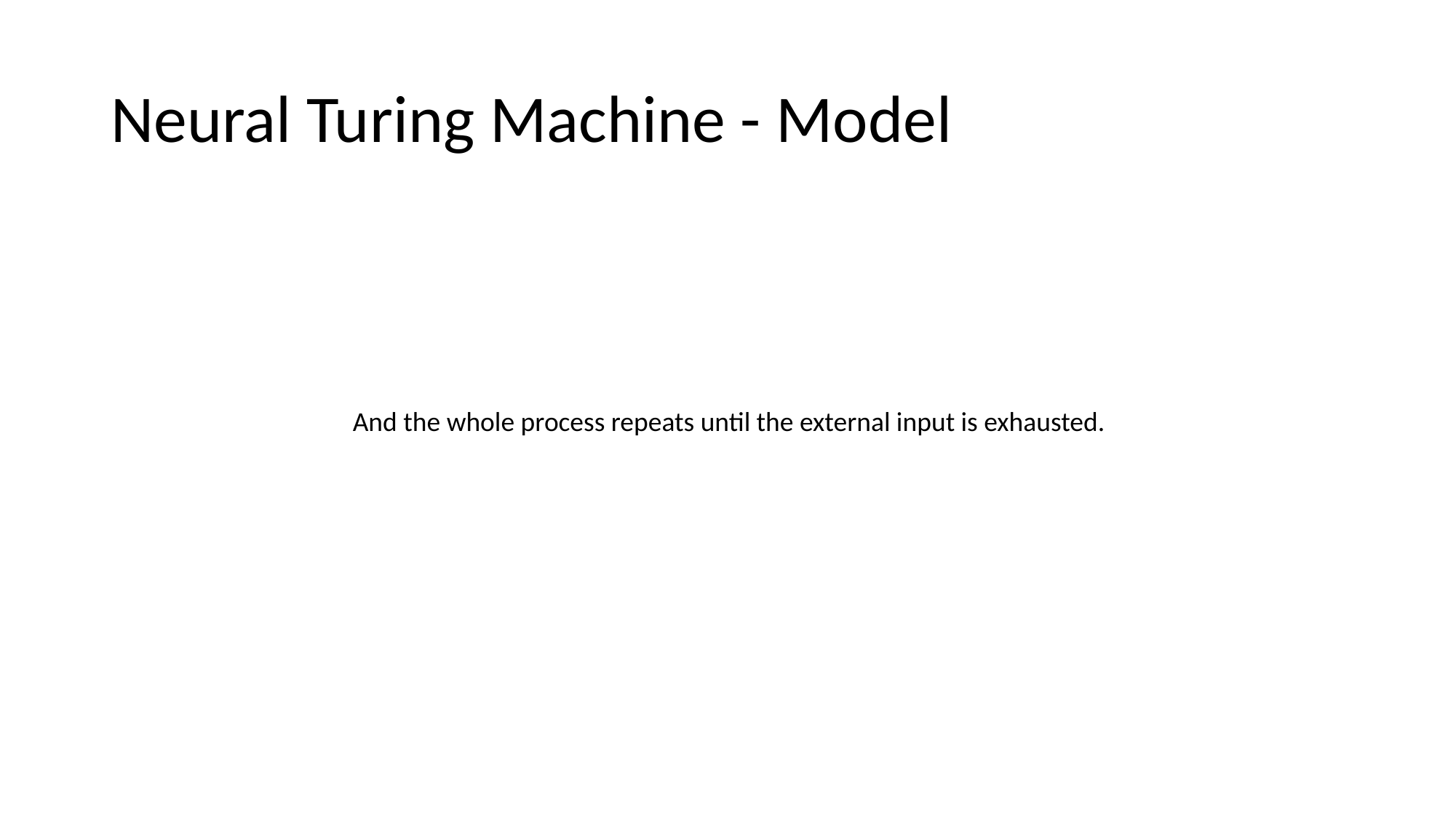

# Neural Turing Machine - Model
And the whole process repeats until the external input is exhausted.